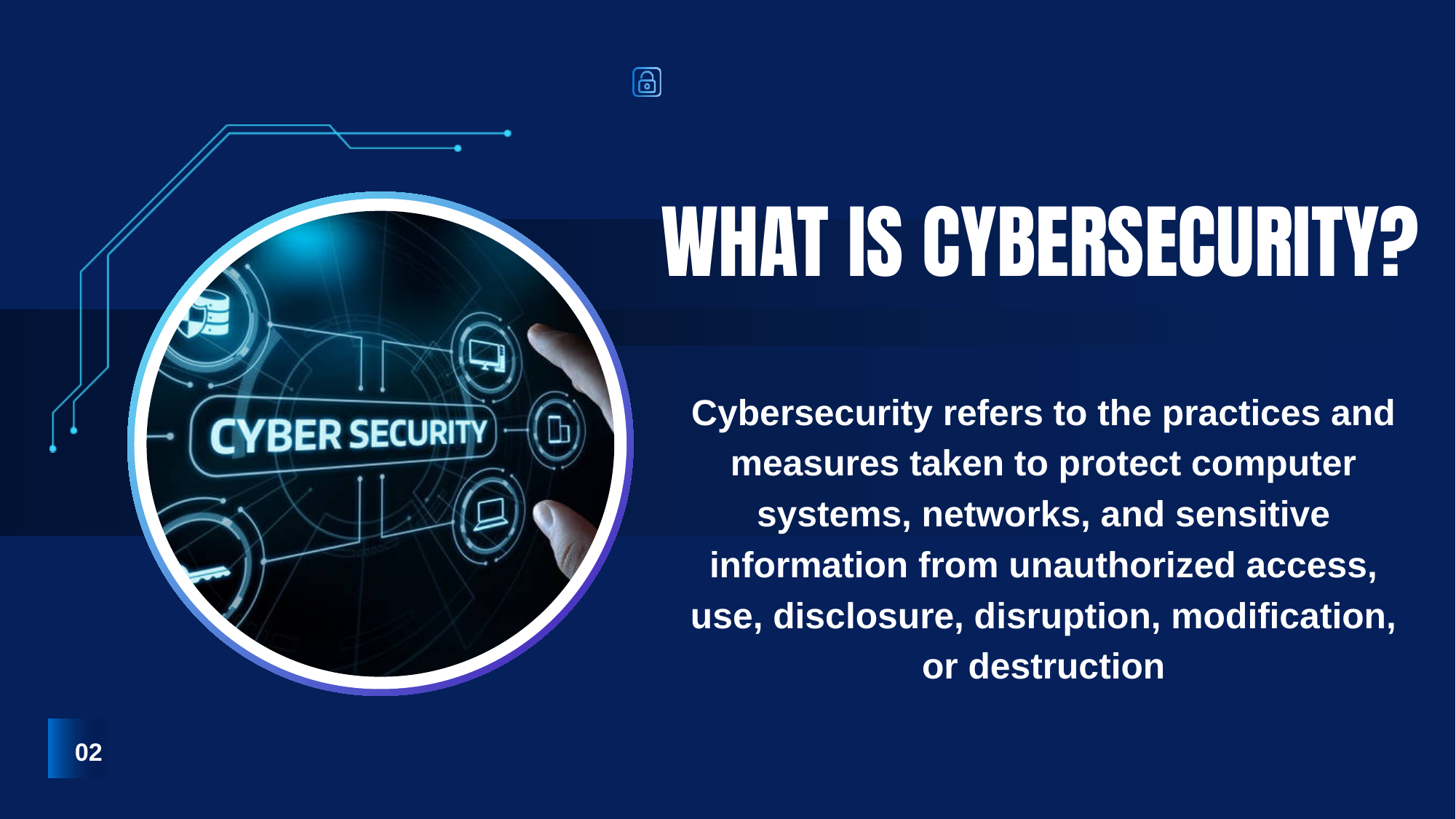

WHAT IS CYBERSECURITY?

Cybersecurity refers to the practices and measures taken to protect computer systems, networks, and sensitive information from unauthorized access, use, disclosure, disruption, modification, or destruction

02